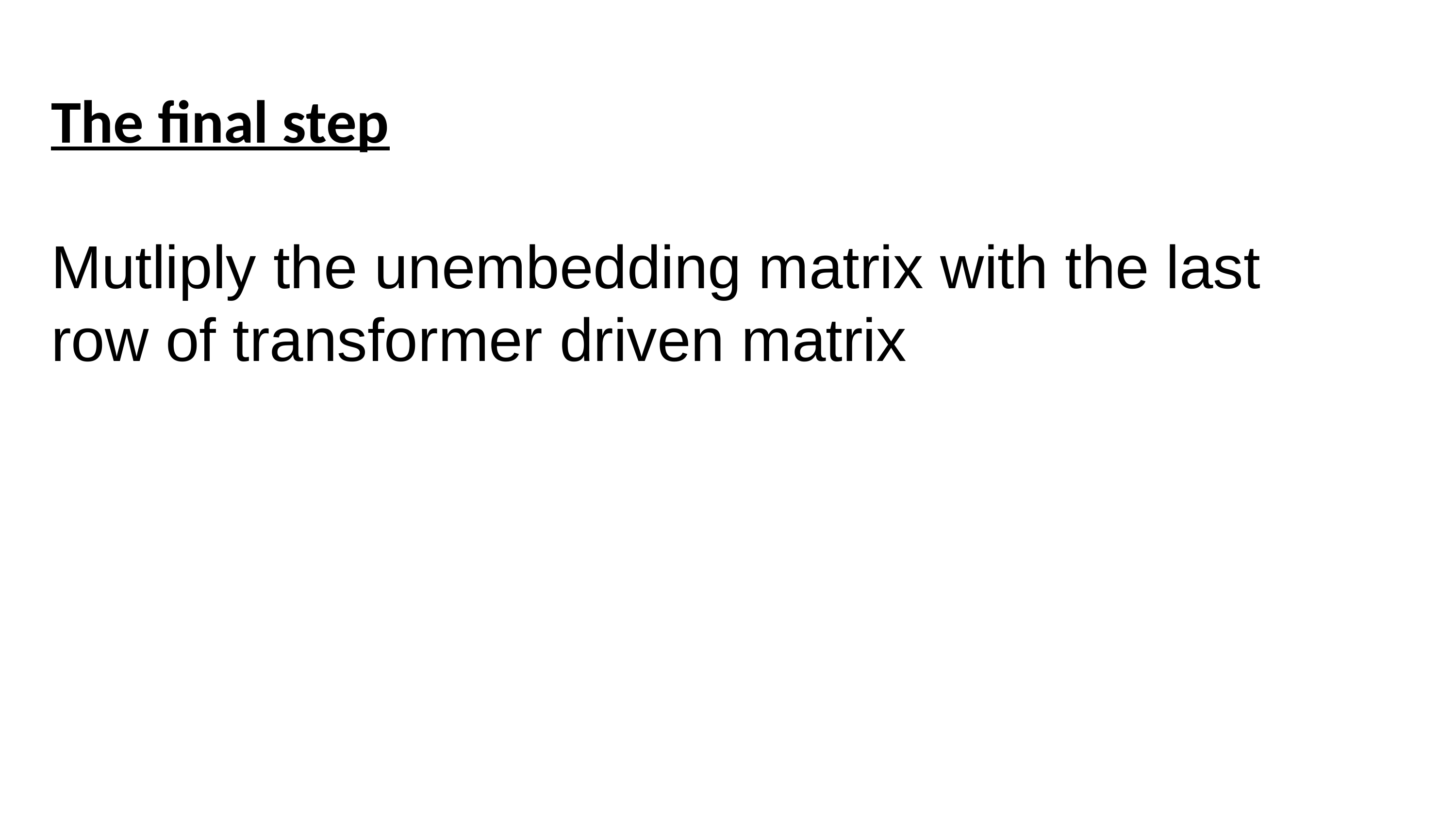

The final step

Mutliply the unembedding matrix with the last row of transformer driven matrix

4
7.       Dicussion,Conclusion and Refrences